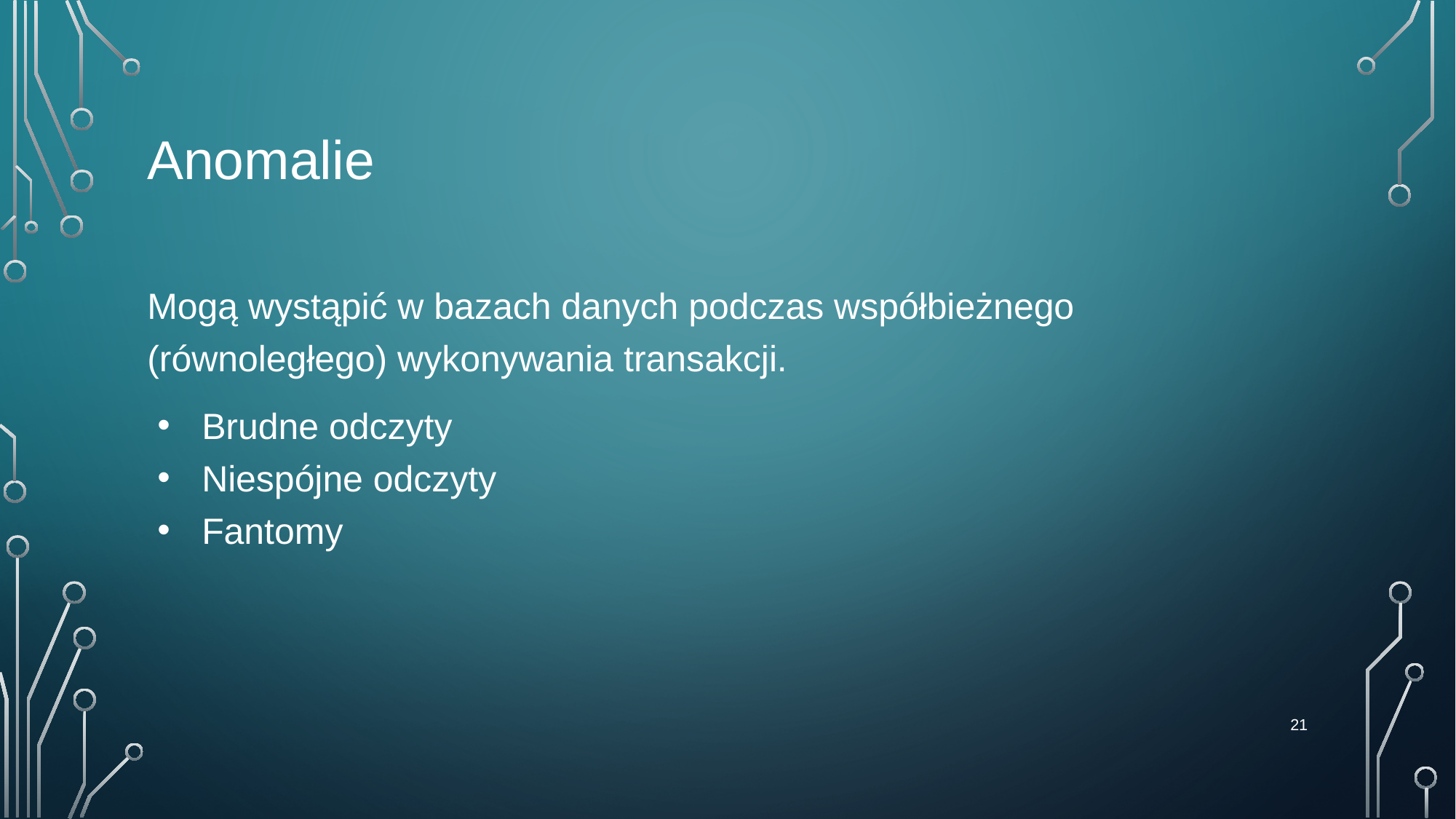

# Anomalie
Mogą wystąpić w bazach danych podczas współbieżnego (równoległego) wykonywania transakcji.
Brudne odczyty
Niespójne odczyty
Fantomy
21